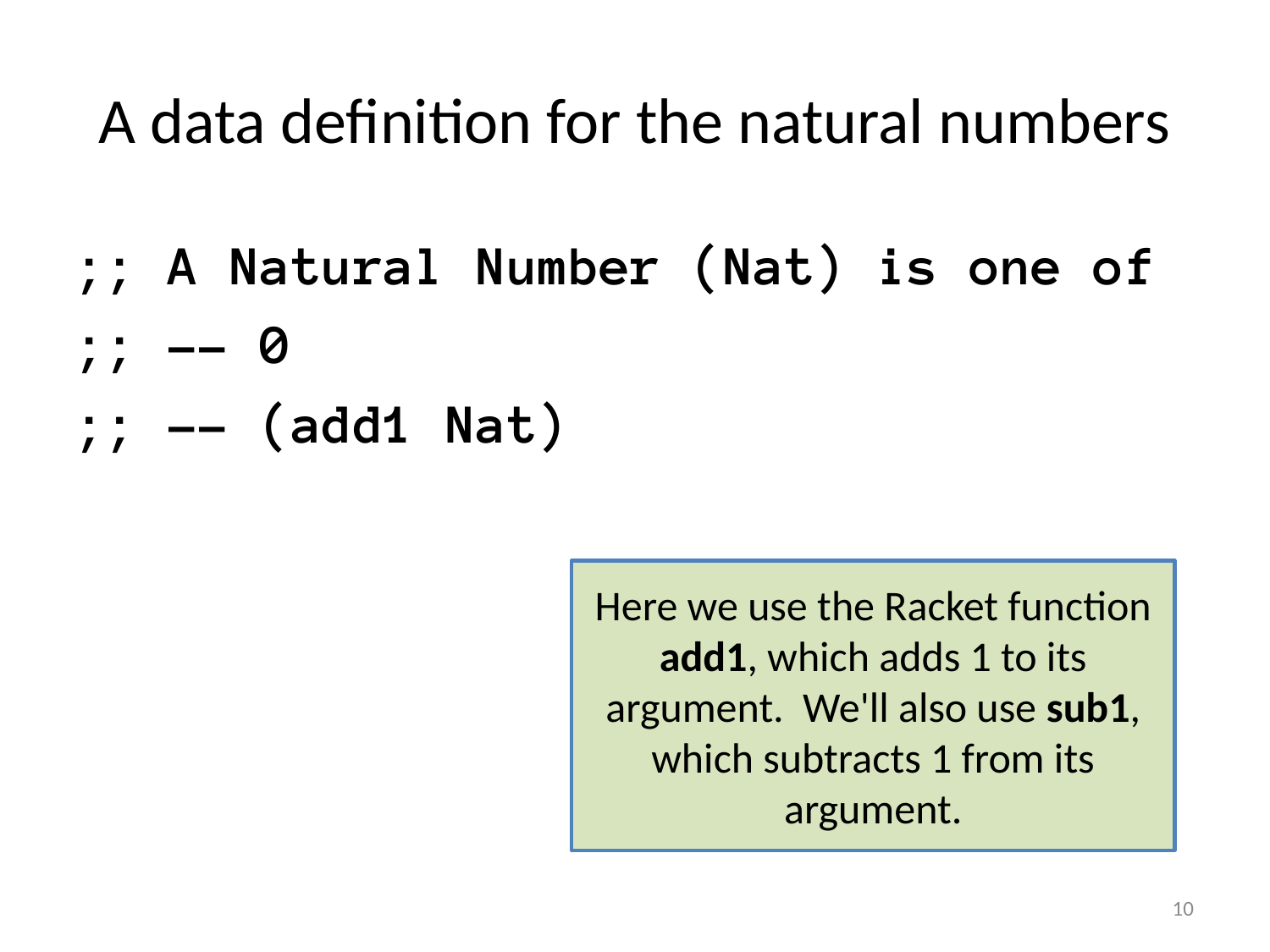

# A data definition for the natural numbers
;; A Natural Number (Nat) is one of
;; -- 0
;; -- (add1 Nat)
Here we use the Racket function add1, which adds 1 to its argument.  We'll also use sub1, which subtracts 1 from its argument.
10